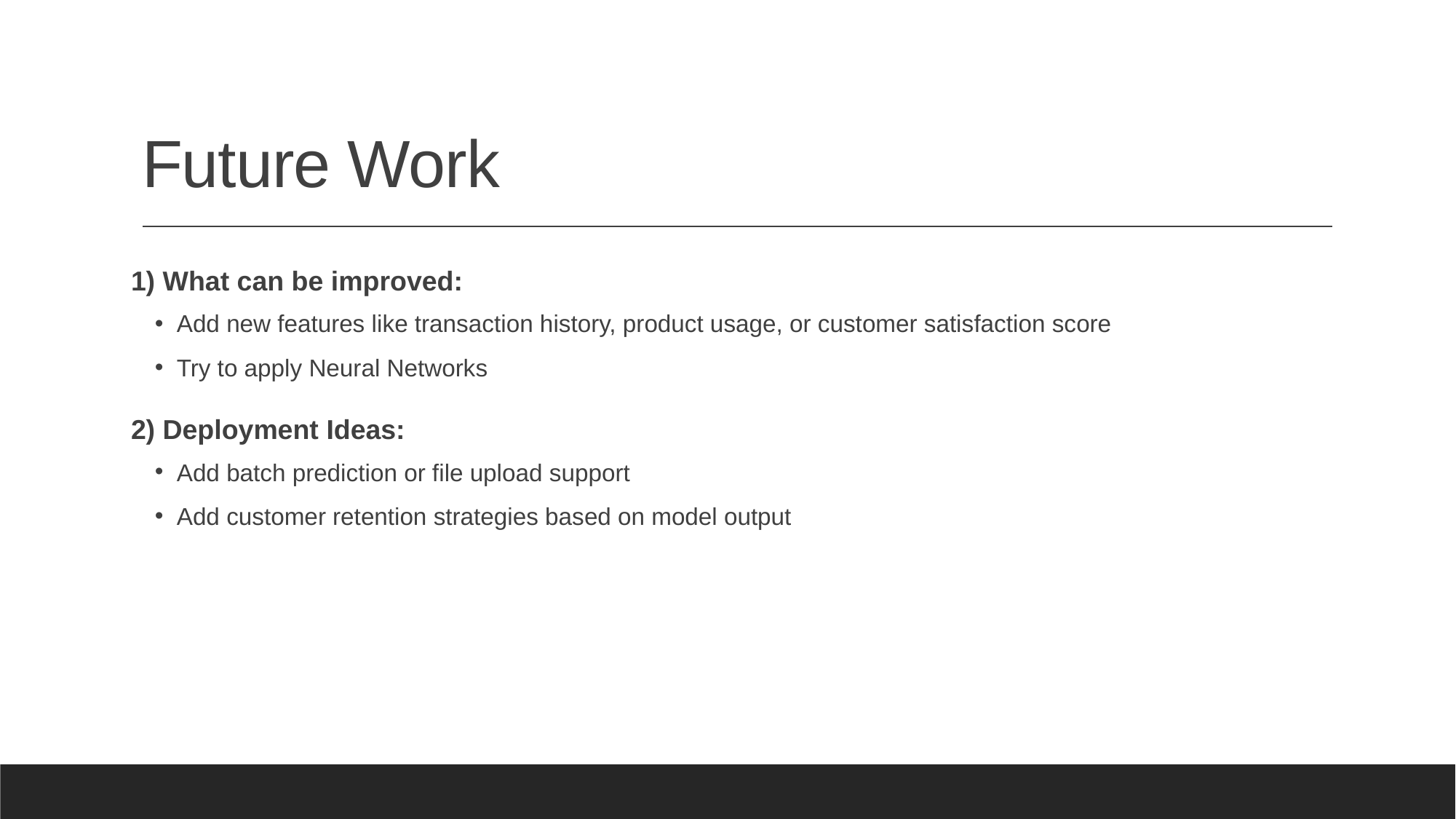

# Future Work
1) What can be improved:
Add new features like transaction history, product usage, or customer satisfaction score
Try to apply Neural Networks
2) Deployment Ideas:
Add batch prediction or file upload support
Add customer retention strategies based on model output